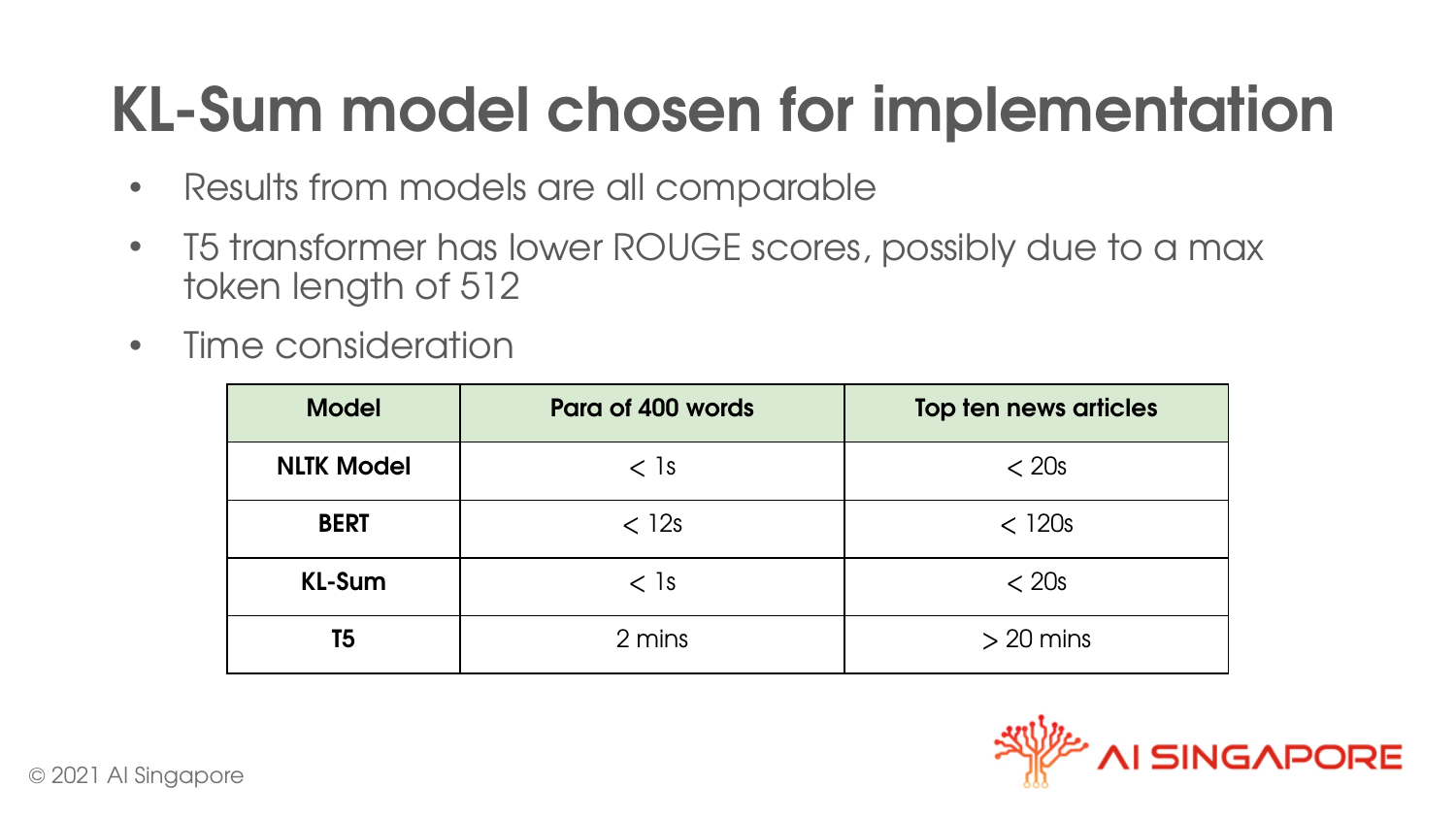

# KL-Sum model chosen for implementation
Results from models are all comparable
T5 transformer has lower ROUGE scores, possibly due to a max token length of 512
Time consideration
| Model | Para of 400 words | Top ten news articles |
| --- | --- | --- |
| NLTK Model | < 1s | < 20s |
| BERT | < 12s | < 120s |
| KL-Sum | < 1s | < 20s |
| T5 | 2 mins | > 20 mins |